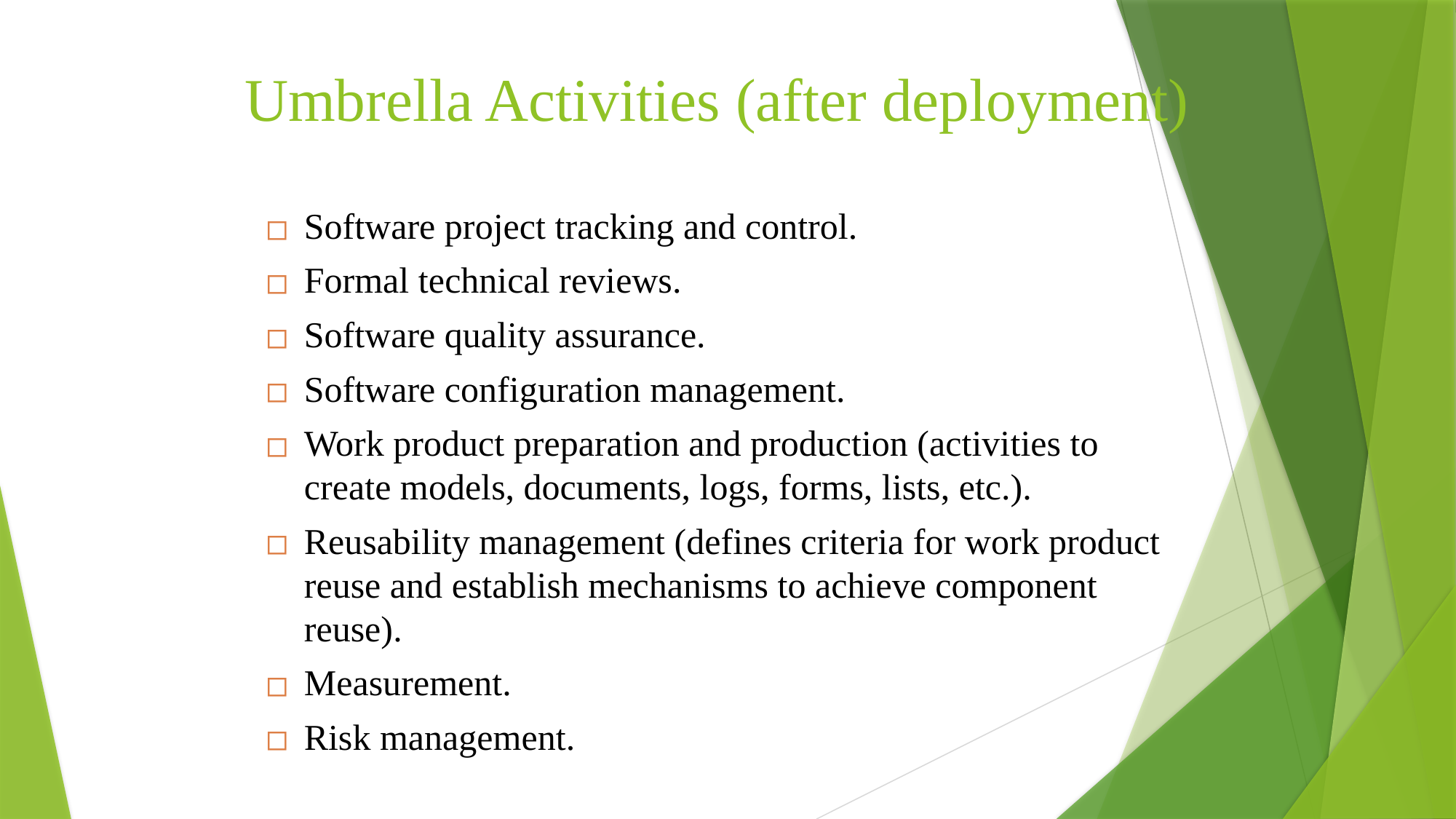

# Umbrella Activities (after deployment)
Software project tracking and control.
Formal technical reviews.
Software quality assurance.
Software configuration management.
Work product preparation and production (activities to create models, documents, logs, forms, lists, etc.).
Reusability management (defines criteria for work product
reuse and establish mechanisms to achieve component reuse).
Measurement.
Risk management.